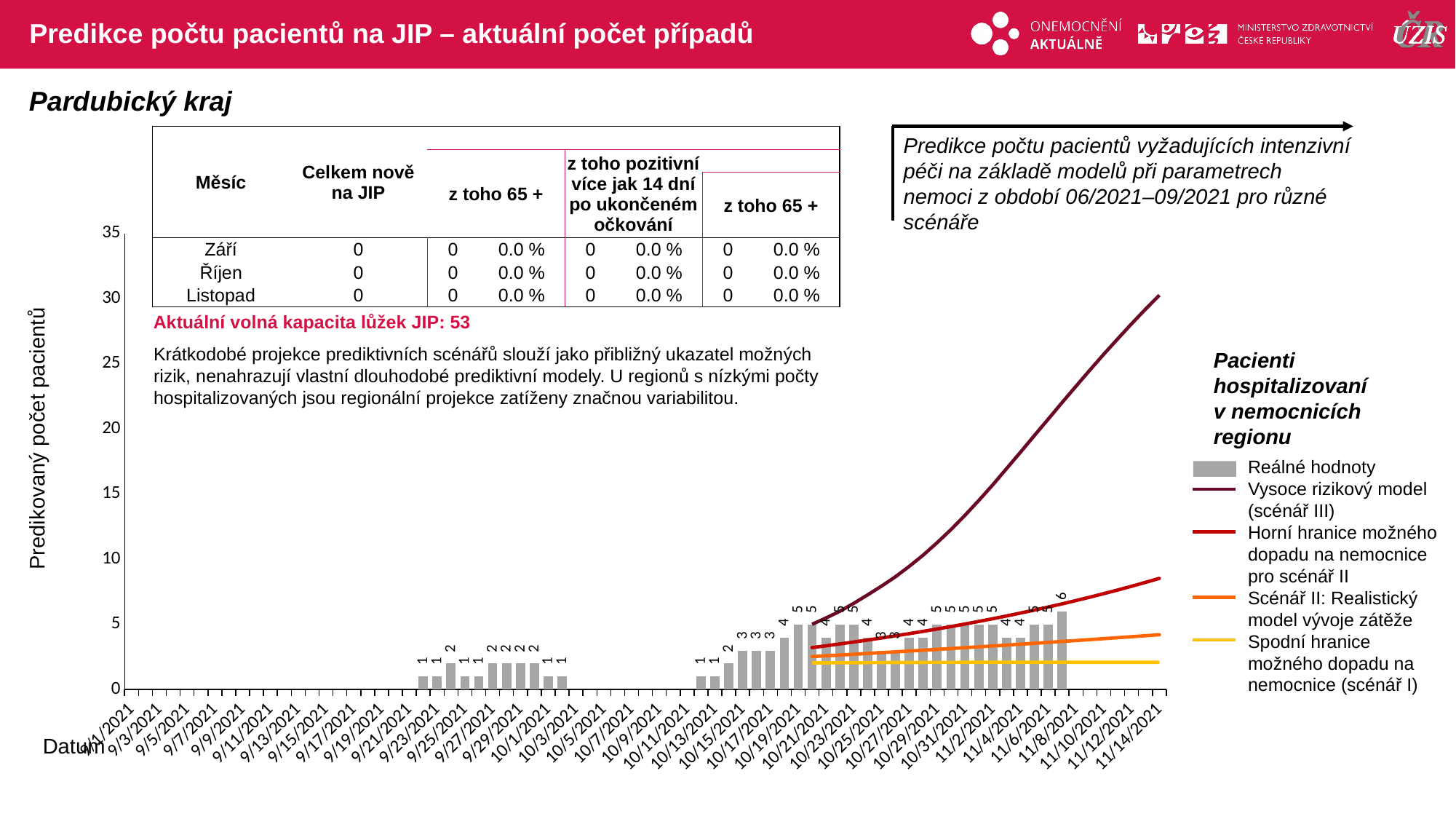

# Predikce počtu pacientů na JIP – aktuální počet případů
Pardubický kraj
| Měsíc | Celkem nově na JIP |  |  |  |  |  |  |
| --- | --- | --- | --- | --- | --- | --- | --- |
|  |  | z toho 65 + |  | z toho pozitivní více jak 14 dní po ukončeném očkování |  |  |  |
|  |  |  |  |  |  | z toho 65 + |  |
| Září | 0 | 0 | 0.0 % | 0 | 0.0 % | 0 | 0.0 % |
| Říjen | 0 | 0 | 0.0 % | 0 | 0.0 % | 0 | 0.0 % |
| Listopad | 0 | 0 | 0.0 % | 0 | 0.0 % | 0 | 0.0 % |
| Aktuální volná kapacita lůžek JIP: 53 |  |  |  |  |  |  |  |
Predikce počtu pacientů vyžadujících intenzivní péči na základě modelů při parametrech nemoci z období 06/2021–09/2021 pro různé scénáře

### Chart

| Category |  |  |  |  |  |  |
|---|---|---|---|---|---|---|
| 44440 | 0.0 | None | None | None | None | None |
| 44441 | 0.0 | None | None | None | None | None |
| 44442 | 0.0 | None | None | None | None | None |
| 44443 | 0.0 | None | None | None | None | None |
| 44444 | 0.0 | None | None | None | None | None |
| 44445 | 0.0 | None | None | None | None | None |
| 44446 | 0.0 | None | None | None | None | None |
| 44447 | 0.0 | None | None | None | None | None |
| 44448 | 0.0 | None | None | None | None | None |
| 44449 | 0.0 | None | None | None | None | None |
| 44450 | 0.0 | None | None | None | None | None |
| 44451 | 0.0 | None | None | None | None | None |
| 44452 | 0.0 | None | None | None | None | None |
| 44453 | 0.0 | None | None | None | None | None |
| 44454 | 0.0 | None | None | None | None | None |
| 44455 | 0.0 | None | None | None | None | None |
| 44456 | 0.0 | None | None | None | None | None |
| 44457 | 0.0 | None | None | None | None | None |
| 44458 | 0.0 | None | None | None | None | None |
| 44459 | 0.0 | None | None | None | None | None |
| 44460 | 0.0 | None | None | None | None | None |
| 44461 | 1.0 | None | None | None | None | None |
| 44462 | 1.0 | None | None | None | None | None |
| 44463 | 2.0 | None | None | None | None | None |
| 44464 | 1.0 | None | None | None | None | None |
| 44465 | 1.0 | None | None | None | None | None |
| 44466 | 2.0 | None | None | None | None | None |
| 44467 | 2.0 | None | None | None | None | None |
| 44468 | 2.0 | None | None | None | None | None |
| 44469 | 2.0 | None | None | None | None | None |
| 44470 | 1.0 | None | None | None | None | None |
| 44471 | 1.0 | None | None | None | None | None |
| 44472 | 0.0 | None | None | None | None | None |
| 44473 | 0.0 | None | None | None | None | None |
| 44474 | 0.0 | None | None | None | None | None |
| 44475 | 0.0 | None | None | None | None | None |
| 44476 | 0.0 | None | None | None | None | None |
| 44477 | 0.0 | None | None | None | None | None |
| 44478 | 0.0 | None | None | None | None | None |
| 44479 | 0.0 | None | None | None | None | None |
| 44480 | 0.0 | None | None | None | None | None |
| 44481 | 1.0 | None | None | None | None | None |
| 44482 | 1.0 | None | None | None | None | None |
| 44483 | 2.0 | None | None | None | None | None |
| 44484 | 3.0 | None | None | None | None | None |
| 44485 | 3.0 | None | None | None | None | None |
| 44486 | 3.0 | None | None | None | None | None |
| 44487 | 4.0 | None | None | None | None | None |
| 44488 | 5.0 | None | None | None | None | None |
| 44489 | 5.0 | 2.0470498906744905 | 2.5315742233540597 | 3.2194244430543546 | 5.006306346456116 | None |
| 44490 | 4.0 | 2.0543610249534576 | 2.5904060484822544 | 3.357291486639251 | 5.493551170150869 | None |
| 44491 | 5.0 | 2.060561599921708 | 2.6497114681799876 | 3.5000309565597747 | 6.0076822711723 | None |
| 44492 | 5.0 | 2.065828442864903 | 2.709559831285974 | 3.6477789715542235 | 6.61706214013668 | None |
| 44493 | 4.0 | 2.07032152889278 | 2.7700052091859177 | 3.8006745347901667 | 7.265629254283322 | None |
| 44494 | 3.0 | 2.074165138938846 | 2.8310906001319713 | 3.9588587908428035 | 7.937903097597694 | None |
| 44495 | 3.0 | 2.07745361198104 | 2.892844679325313 | 4.122473511833811 | 8.653079107429392 | None |
| 44496 | 4.0 | 2.0802662056134693 | 2.9552886164718313 | 4.291660972080881 | 9.457892782530891 | None |
| 44497 | 4.0 | 2.082662529095212 | 3.0184398807308086 | 4.466564028942826 | 10.315899770372654 | None |
| 44498 | 5.0 | 2.08470419133996 | 3.0823064842755152 | 4.647375770279801 | 11.26713117792578 | None |
| 44499 | 5.0 | 2.086443683004332 | 3.146896530036267 | 4.834295806966835 | 12.272199902572545 | None |
| 44500 | 5.0 | 2.0879257260103192 | 3.212218212728469 | 5.027530493258399 | 13.362312956182532 | None |
| 44501 | 5.0 | 2.089188423335397 | 3.278279819892302 | 5.227293154597474 | 14.507957309201238 | None |
| 44502 | 5.0 | 2.0902642386311188 | 3.3450897329441824 | 5.433804323120597 | 15.700312994855949 | None |
| 44503 | 4.0 | 2.091180830855972 | 3.4126564282401377 | 5.647291981118893 | 16.953587290790203 | None |
| 44504 | 4.0 | 2.0919617653807014 | 3.480988478151225 | 5.8679918127238535 | 18.20514407141689 | None |
| 44505 | 5.0 | 2.092627119848455 | 3.55009455215113 | 6.096147464095733 | 19.489914222526565 | None |
| 44506 | 5.0 | 2.0931940003662723 | 3.6199834179160875 | 6.332010812401779 | 20.74914801342558 | None |
| 44507 | 6.0 | 2.0936769812990765 | 3.69066394243726 | 6.575842243881262 | 22.02170465017584 | None |
| 44508 | None | 2.0940884799731716 | 3.762145093145717 | 6.8279109413042685 | 23.271924544143825 | None |
| 44509 | None | 2.0944390759227858 | 3.834435939050158 | 7.0884951811416075 | 24.513705482231927 | None |
| 44510 | None | 2.094737782887411 | 3.907545651887523 | 7.357882640773895 | 25.727577145441593 | None |
| 44511 | None | 2.094992280552925 | 3.981483507286633 | 7.636370716078974 | 26.902564392544157 | None |
| 44512 | None | 2.0952091119945133 | 4.0562588859450175 | 7.924266849748263 | 28.058901501717166 | None |
| 44513 | None | 2.0953938518975934 | 4.131881274819067 | 8.2218888706945 | 29.176841009324356 | None |
| 44514 | None | 2.0955512498816686 | 4.208360268327672 | 8.52956534492556 | 30.253472909393928 | None |
Krátkodobé projekce prediktivních scénářů slouží jako přibližný ukazatel možných rizik, nenahrazují vlastní dlouhodobé prediktivní modely. U regionů s nízkými počty hospitalizovaných jsou regionální projekce zatíženy značnou variabilitou.
Pacienti hospitalizovaní v nemocnicích regionu
Predikovaný počet pacientů
Reálné hodnoty
Vysoce rizikový model (scénář III)
Horní hranice možného dopadu na nemocnice pro scénář II
Scénář II: Realistický model vývoje zátěže
Spodní hranice možného dopadu na nemocnice (scénář I)

Datum